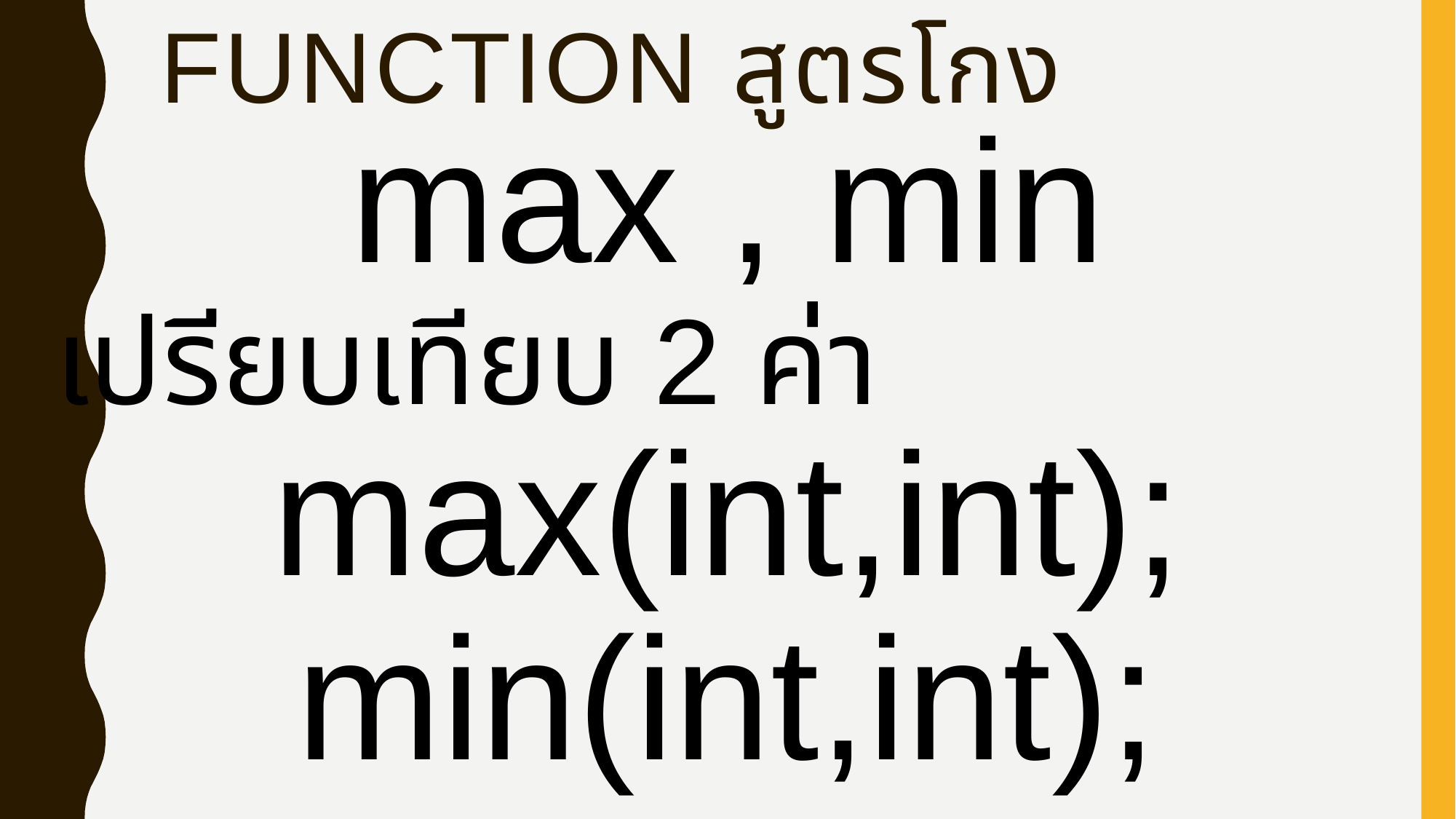

# Function สูตรโกง
max , min
เปรียบเทียบ 2 ค่า
max(int,int);
min(int,int);